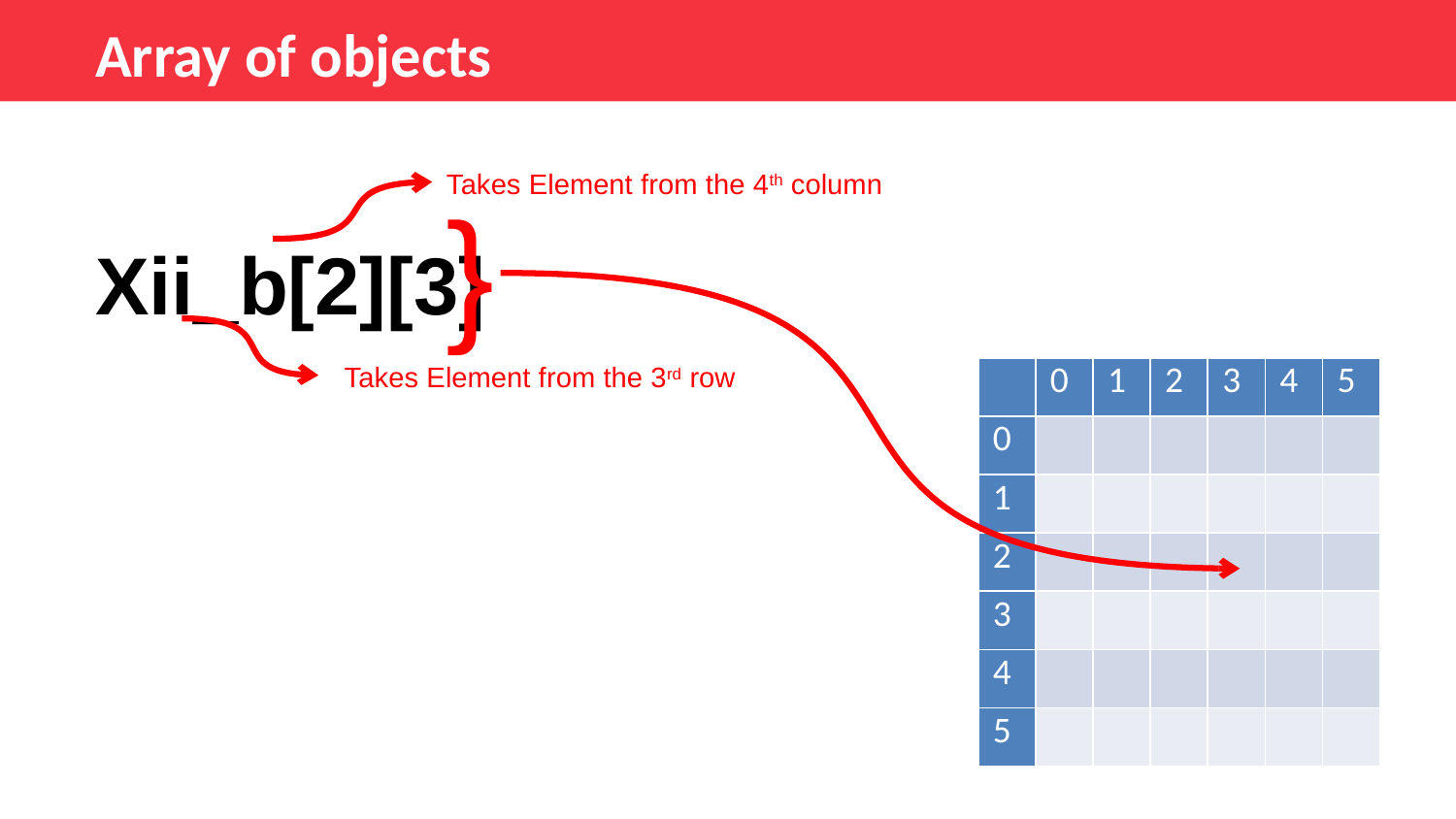

Array of objects

Takes Element from the 4th column
}
Xii_b[2][3]
Takes Element from the 3rd row
|  | 0 | 1 | 2 | 3 | 4 | 5 |
| --- | --- | --- | --- | --- | --- | --- |
| 0 |  |  |  |  |  |  |
| 1 |  |  |  |  |  |  |
| 2 |  |  |  |  |  |  |
| 3 |  |  |  |  |  |  |
| 4 |  |  |  |  |  |  |
| 5 |  |  |  |  |  |  |